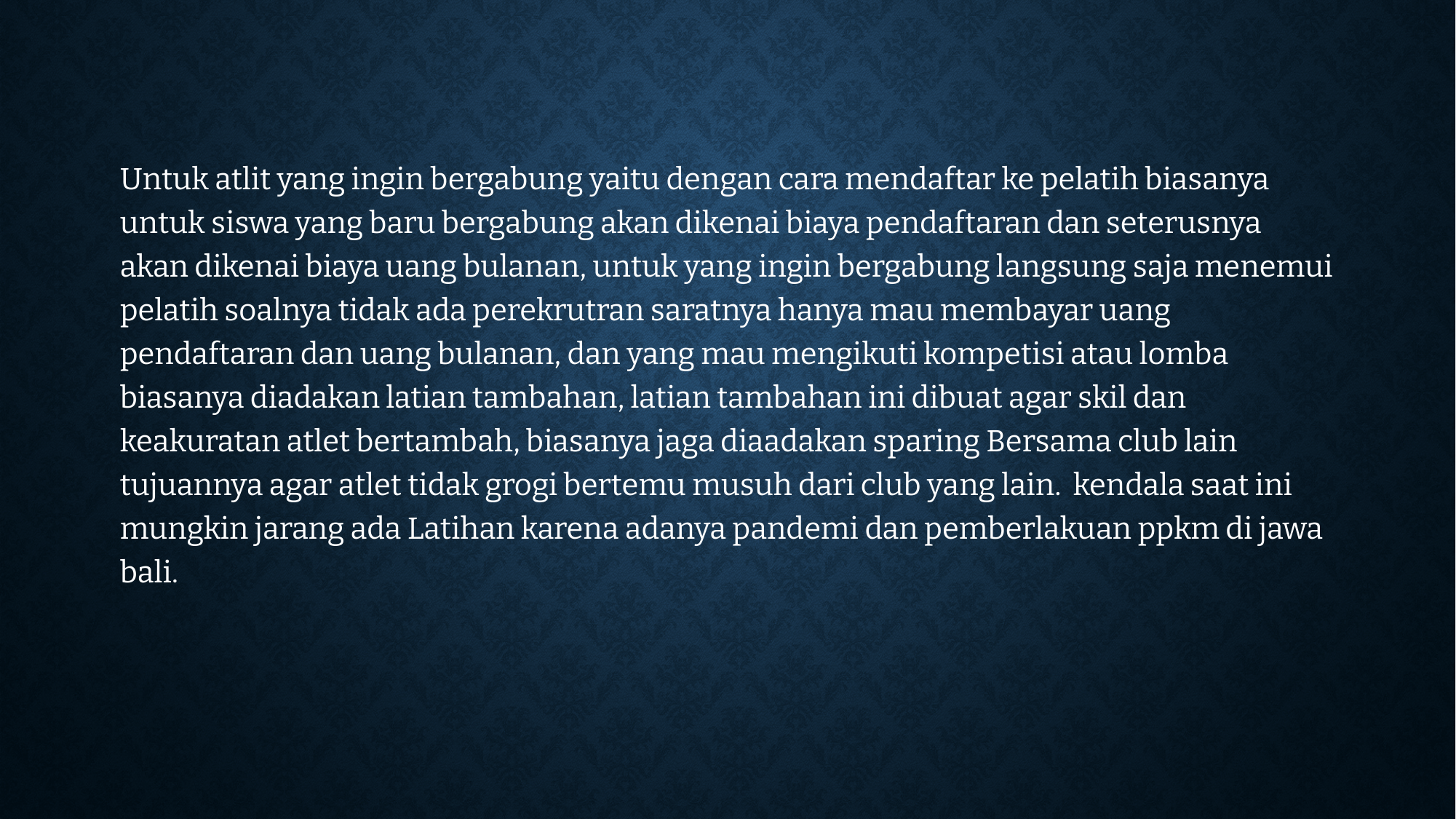

Untuk atlit yang ingin bergabung yaitu dengan cara mendaftar ke pelatih biasanya untuk siswa yang baru bergabung akan dikenai biaya pendaftaran dan seterusnya akan dikenai biaya uang bulanan, untuk yang ingin bergabung langsung saja menemui pelatih soalnya tidak ada perekrutran saratnya hanya mau membayar uang pendaftaran dan uang bulanan, dan yang mau mengikuti kompetisi atau lomba biasanya diadakan latian tambahan, latian tambahan ini dibuat agar skil dan keakuratan atlet bertambah, biasanya jaga diaadakan sparing Bersama club lain tujuannya agar atlet tidak grogi bertemu musuh dari club yang lain.  kendala saat ini mungkin jarang ada Latihan karena adanya pandemi dan pemberlakuan ppkm di jawa bali.